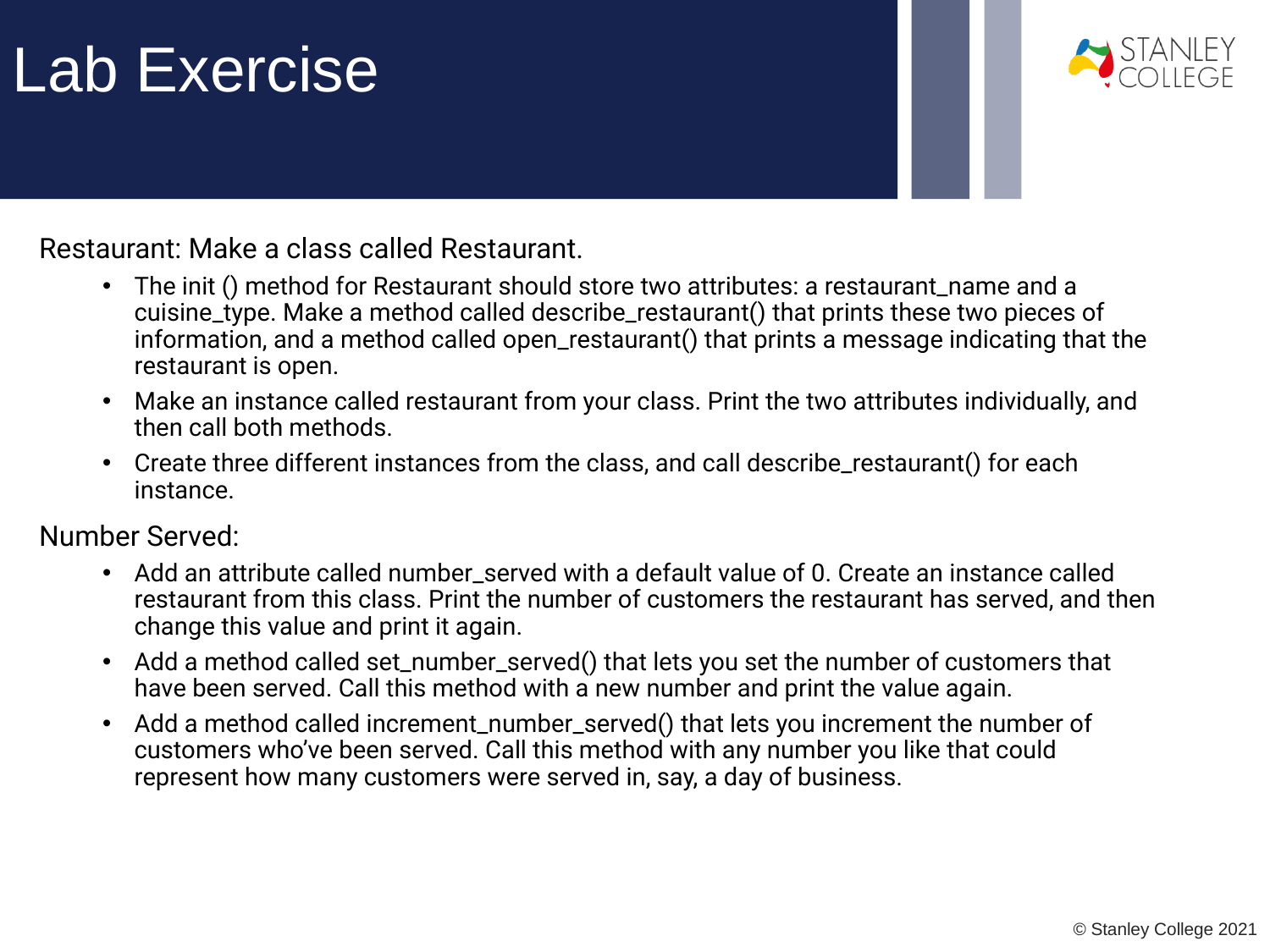

# Lab Exercise
Restaurant: Make a class called Restaurant.
The init () method for Restaurant should store two attributes: a restaurant_name and a cuisine_type. Make a method called describe_restaurant() that prints these two pieces of information, and a method called open_restaurant() that prints a message indicating that the restaurant is open.
Make an instance called restaurant from your class. Print the two attributes individually, and then call both methods.
Create three different instances from the class, and call describe_restaurant() for each instance.
Number Served:
Add an attribute called number_served with a default value of 0. Create an instance called restaurant from this class. Print the number of customers the restaurant has served, and then change this value and print it again.
Add a method called set_number_served() that lets you set the number of customers that have been served. Call this method with a new number and print the value again.
Add a method called increment_number_served() that lets you increment the number of customers who’ve been served. Call this method with any number you like that could represent how many customers were served in, say, a day of business.